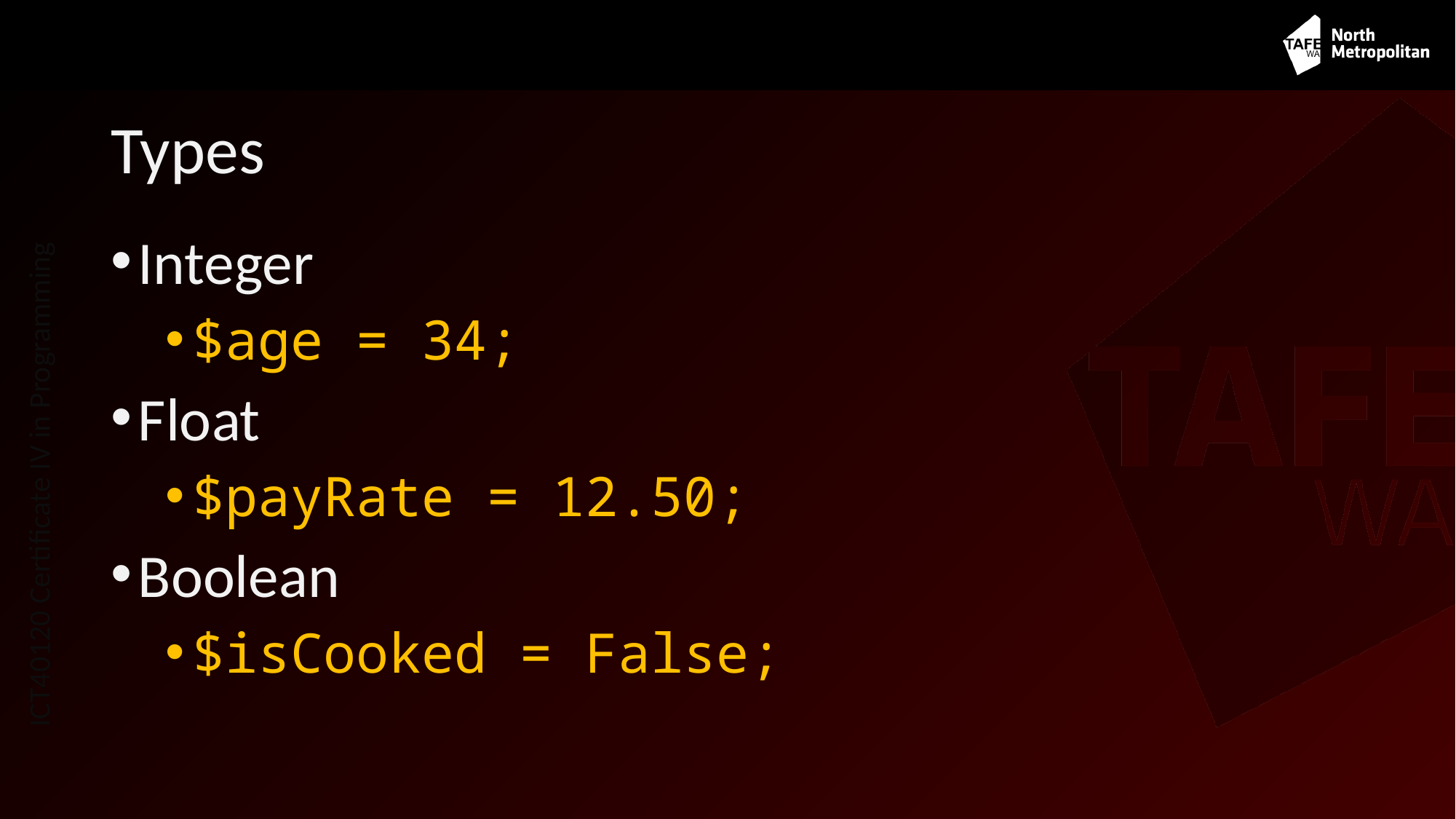

# Types
Integer
$age = 34;
Float
$payRate = 12.50;
Boolean
$isCooked = False;